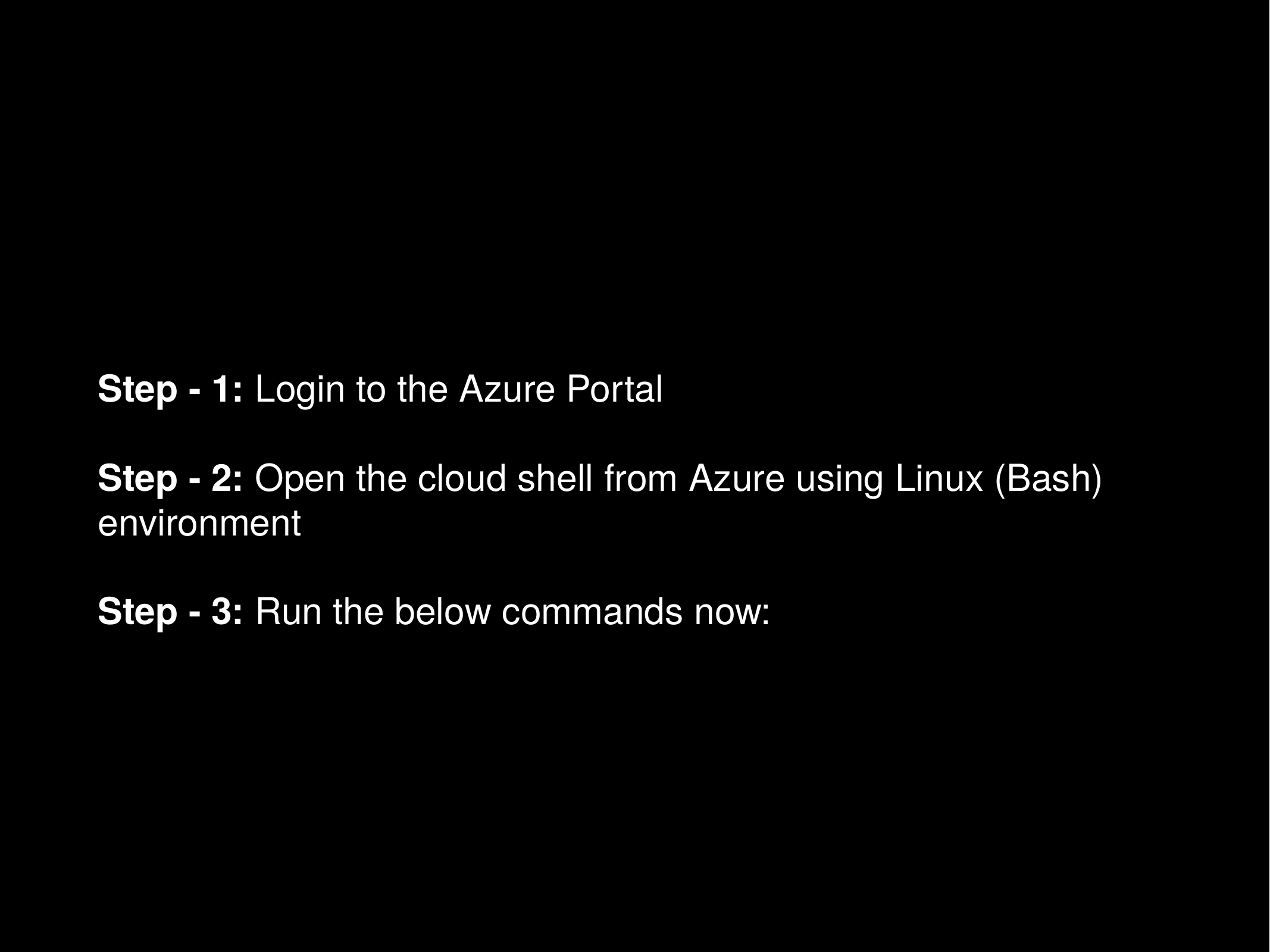

Step - 1: Login to the Azure Portal

Step - 2: Open the cloud shell from Azure using Linux (Bash) environment

Step - 3: Run the below commands now: